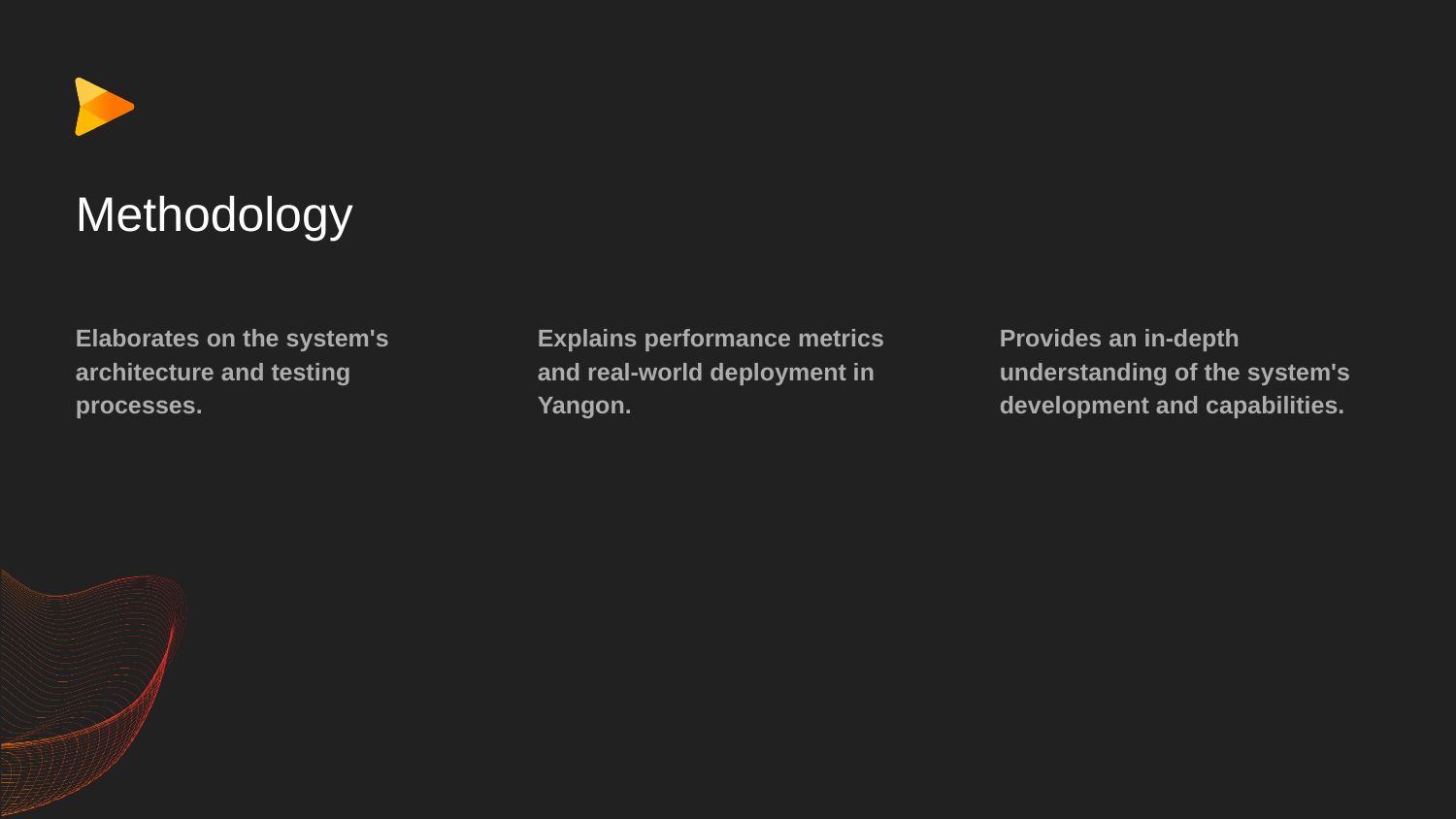

# Methodology
Elaborates on the system's architecture and testing processes.
Explains performance metrics and real-world deployment in Yangon.
Provides an in-depth understanding of the system's development and capabilities.